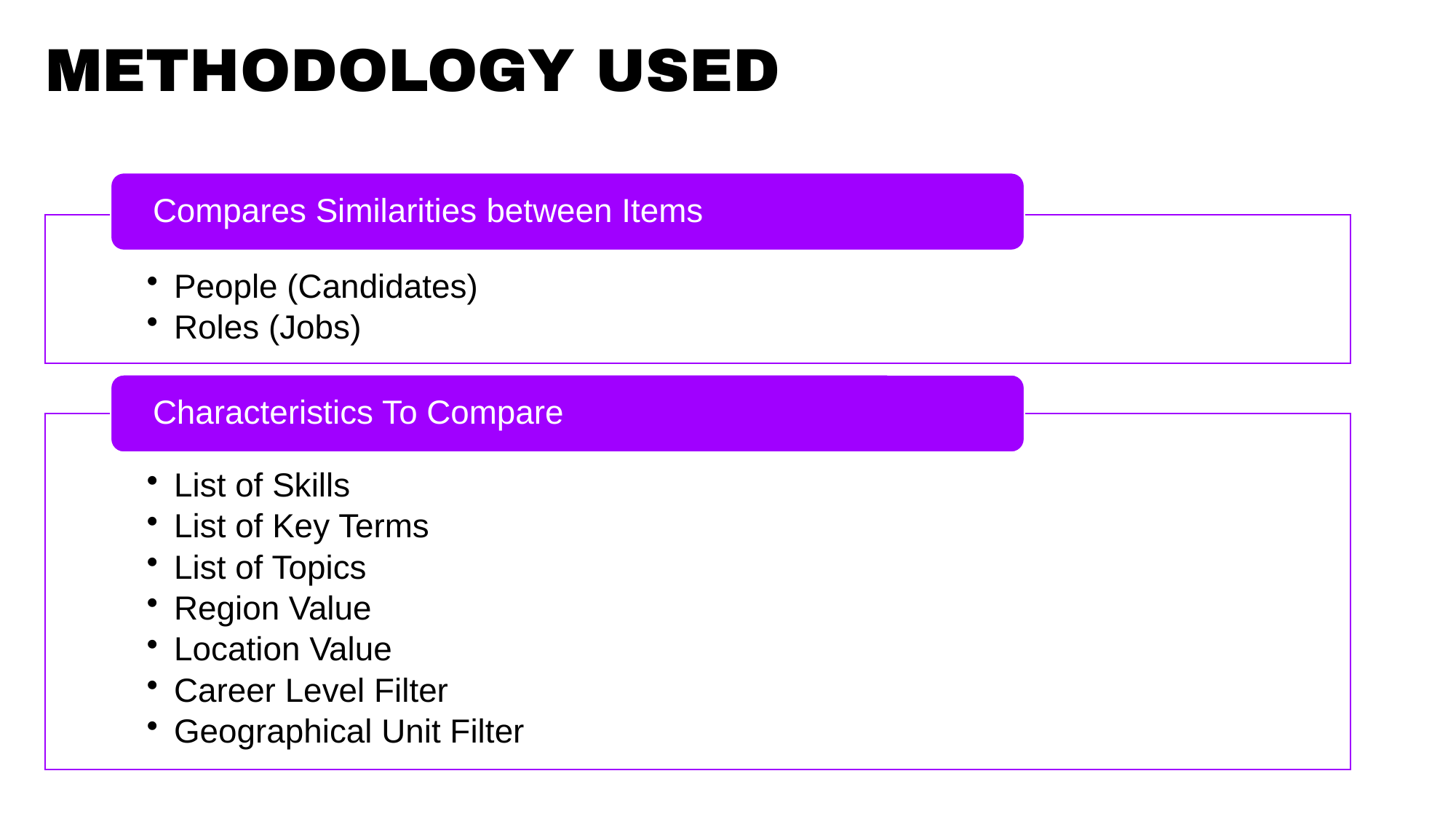

# Methodology Used
People (Candidates)
Roles (Jobs)
Compares Similarities between Items
List of Skills
List of Key Terms
List of Topics
Region Value
Location Value
Career Level Filter
Geographical Unit Filter
Characteristics To Compare